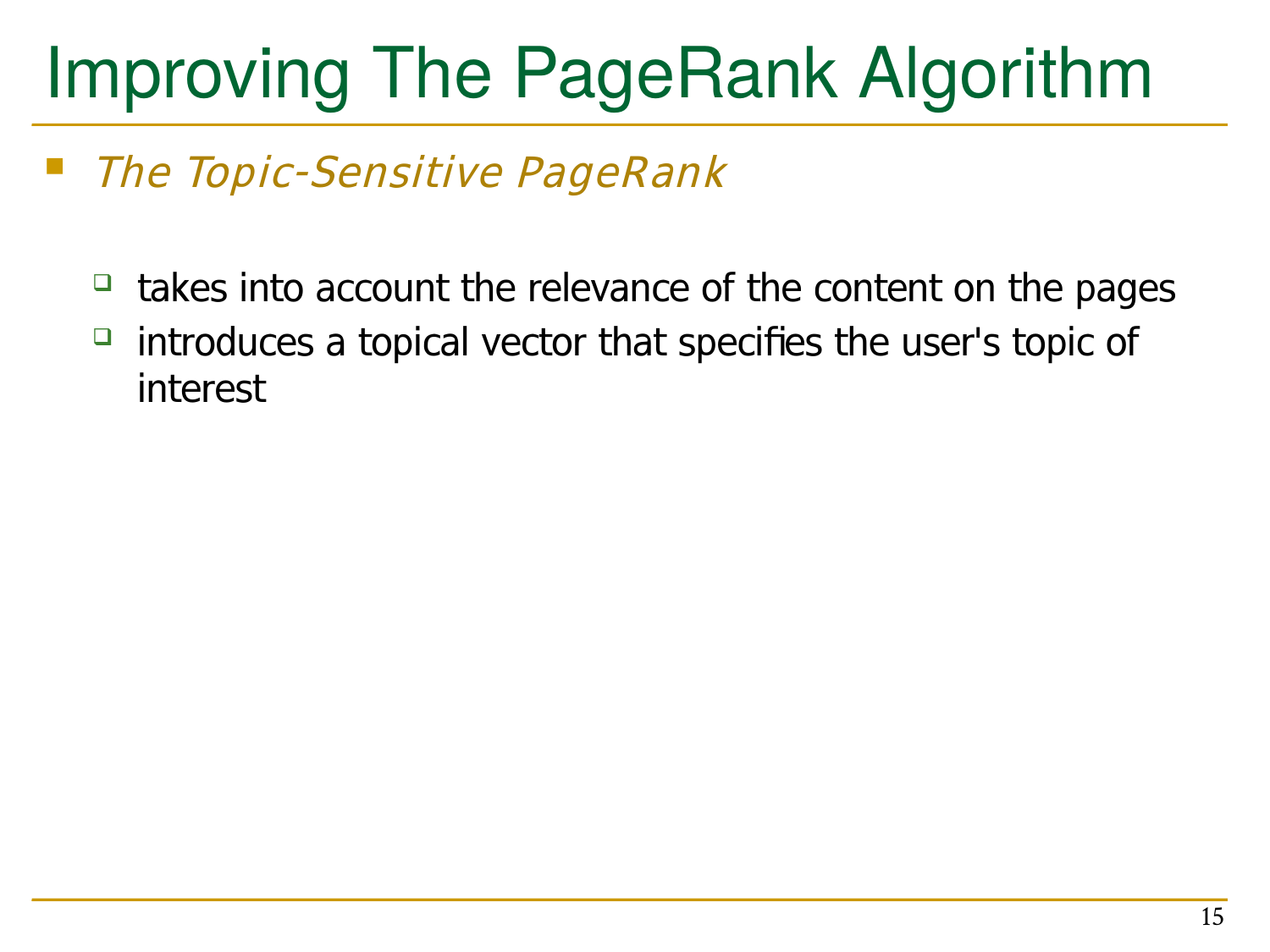

# Improving The PageRank Algorithm
The Topic-Sensitive PageRank

takes into account the relevance of the content on the pages
introduces a topical vector that specifies the user's topic of interest
15